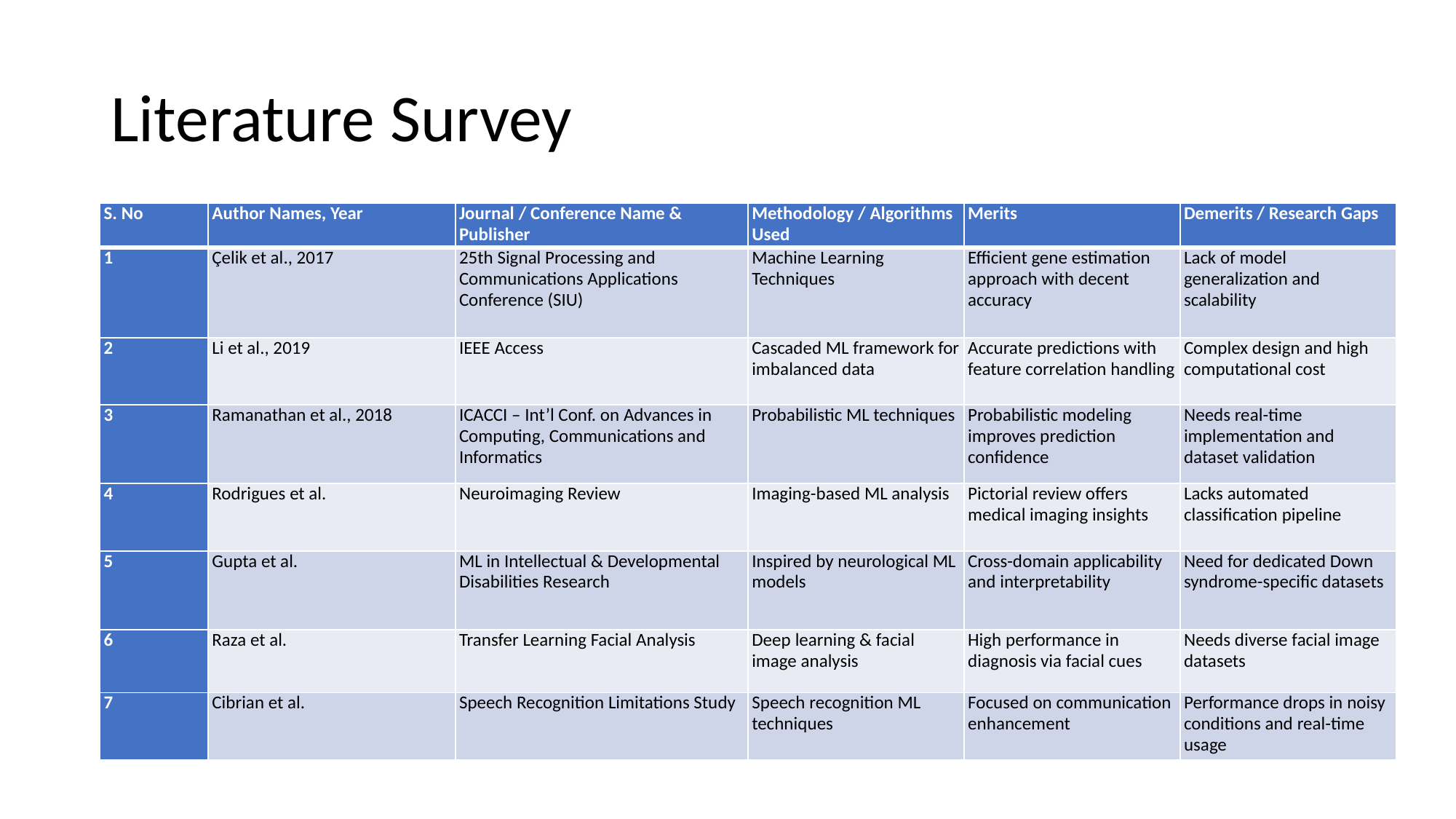

Literature Survey on Down Syndrome Detection using Machine Learning

# Literature Survey
| S. No | Author Names, Year | Journal / Conference Name & Publisher | Methodology / Algorithms Used | Merits | Demerits / Research Gaps |
| --- | --- | --- | --- | --- | --- |
| 1 | Çelik et al., 2017 | 25th Signal Processing and Communications Applications Conference (SIU) | Machine Learning Techniques | Efficient gene estimation approach with decent accuracy | Lack of model generalization and scalability |
| 2 | Li et al., 2019 | IEEE Access | Cascaded ML framework for imbalanced data | Accurate predictions with feature correlation handling | Complex design and high computational cost |
| 3 | Ramanathan et al., 2018 | ICACCI – Int’l Conf. on Advances in Computing, Communications and Informatics | Probabilistic ML techniques | Probabilistic modeling improves prediction confidence | Needs real-time implementation and dataset validation |
| 4 | Rodrigues et al. | Neuroimaging Review | Imaging-based ML analysis | Pictorial review offers medical imaging insights | Lacks automated classification pipeline |
| 5 | Gupta et al. | ML in Intellectual & Developmental Disabilities Research | Inspired by neurological ML models | Cross-domain applicability and interpretability | Need for dedicated Down syndrome-specific datasets |
| 6 | Raza et al. | Transfer Learning Facial Analysis | Deep learning & facial image analysis | High performance in diagnosis via facial cues | Needs diverse facial image datasets |
| 7 | Cibrian et al. | Speech Recognition Limitations Study | Speech recognition ML techniques | Focused on communication enhancement | Performance drops in noisy conditions and real-time usage |